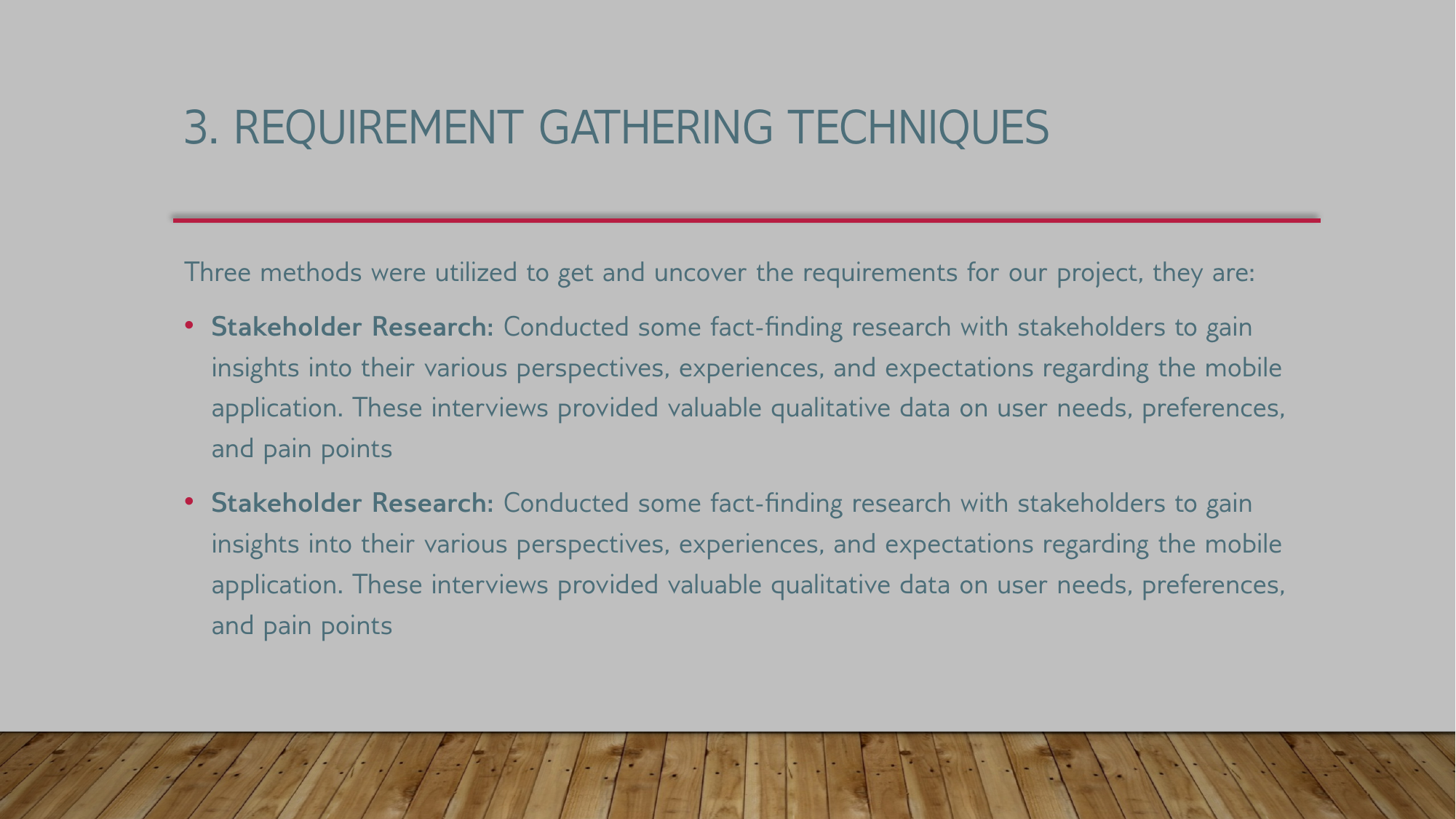

# 3. Requirement Gathering Techniques
Three methods were utilized to get and uncover the requirements for our project, they are:
Stakeholder Research: Conducted some fact-finding research with stakeholders to gain insights into their various perspectives, experiences, and expectations regarding the mobile application. These interviews provided valuable qualitative data on user needs, preferences, and pain points
Stakeholder Research: Conducted some fact-finding research with stakeholders to gain insights into their various perspectives, experiences, and expectations regarding the mobile application. These interviews provided valuable qualitative data on user needs, preferences, and pain points